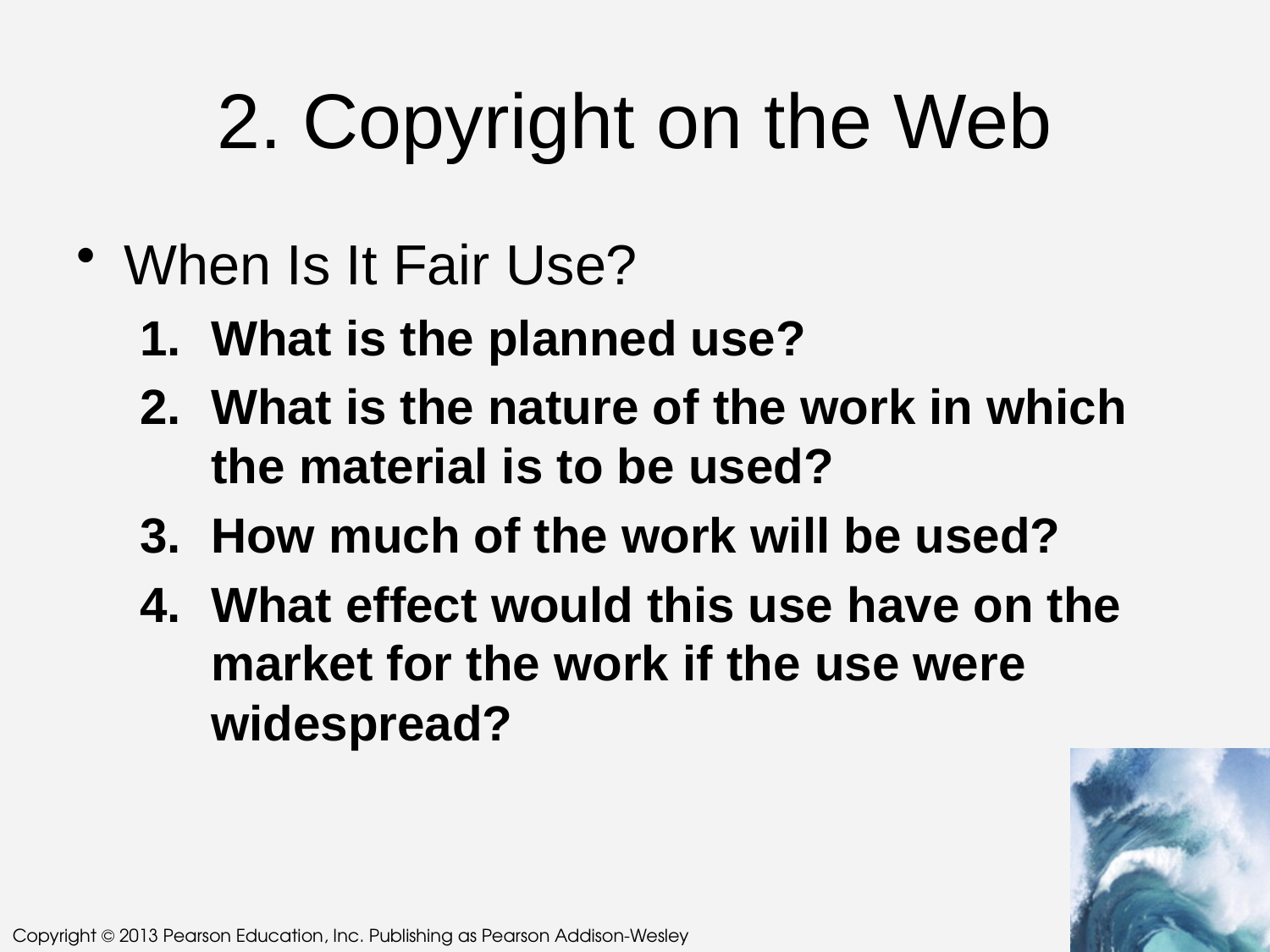

# 2. Copyright on the Web
When Is It Fair Use?
What is the planned use?
What is the nature of the work in which the material is to be used?
How much of the work will be used?
What effect would this use have on the market for the work if the use were widespread?